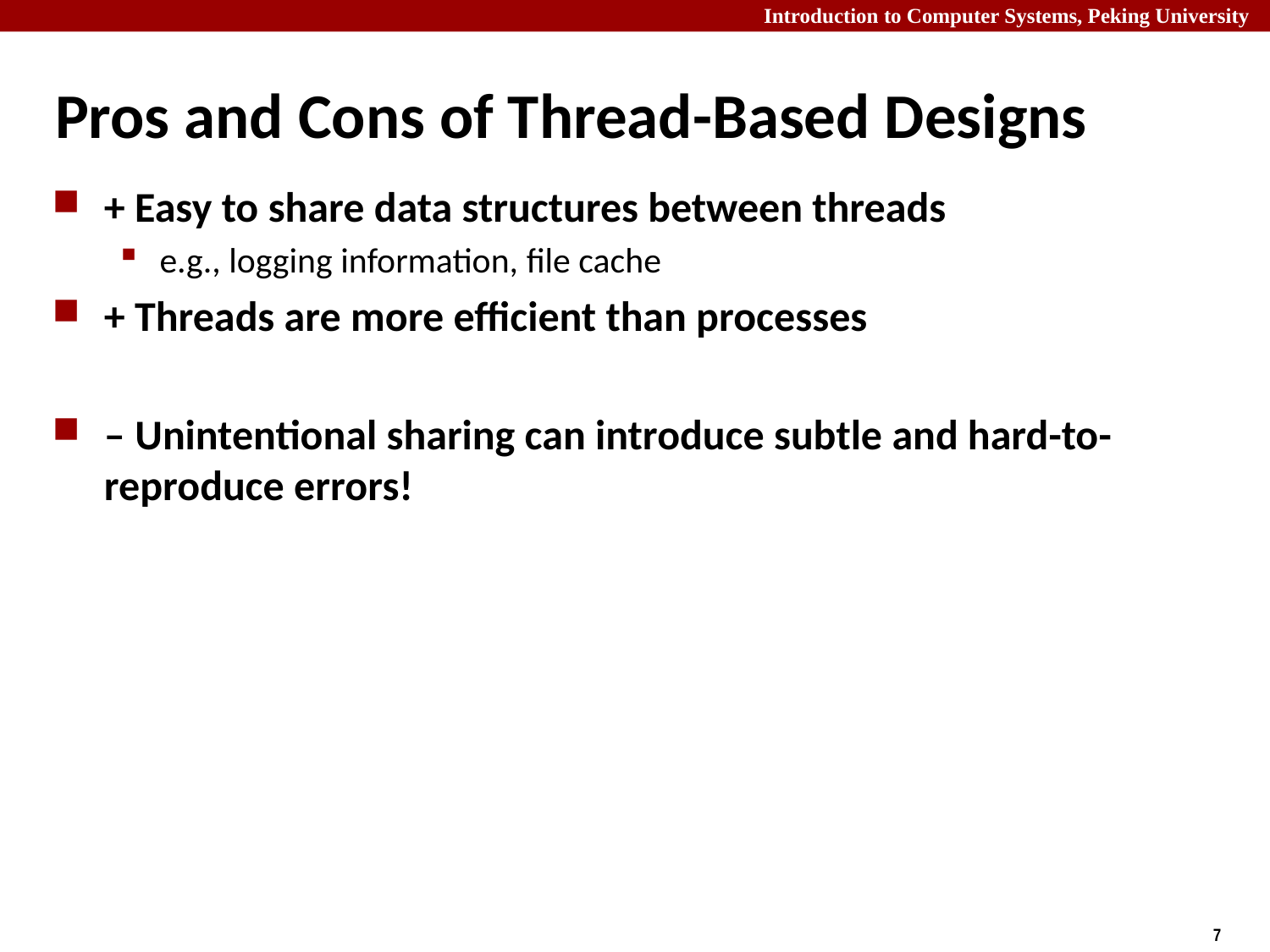

# Pros and Cons of Thread-Based Designs
+ Easy to share data structures between threads
e.g., logging information, file cache
+ Threads are more efficient than processes

– Unintentional sharing can introduce subtle and hard-to-reproduce errors!